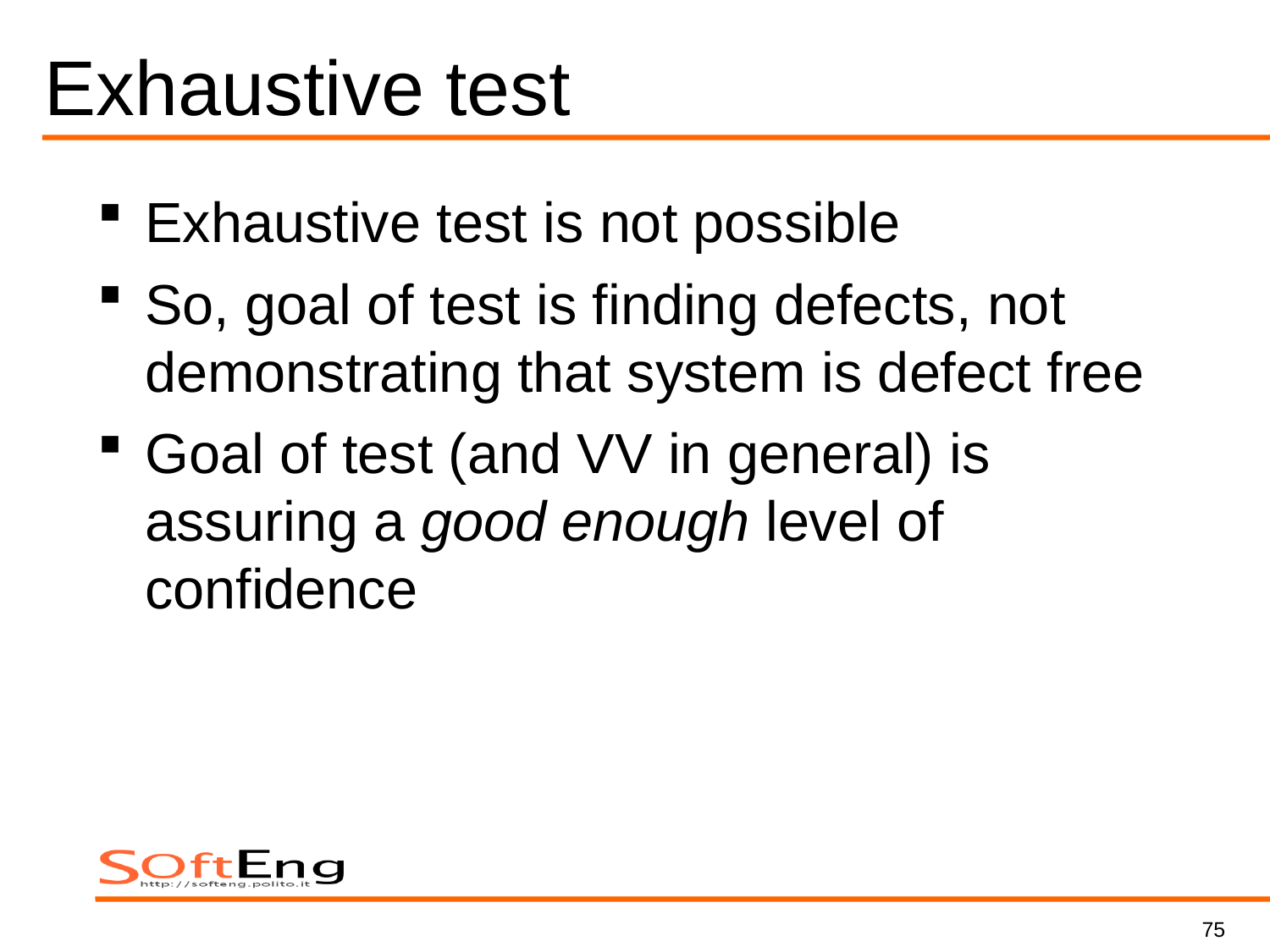

# Exhaustive test
Exhaustive test is not possible
So, goal of test is finding defects, not demonstrating that system is defect free
Goal of test (and VV in general) is assuring a good enough level of confidence

75